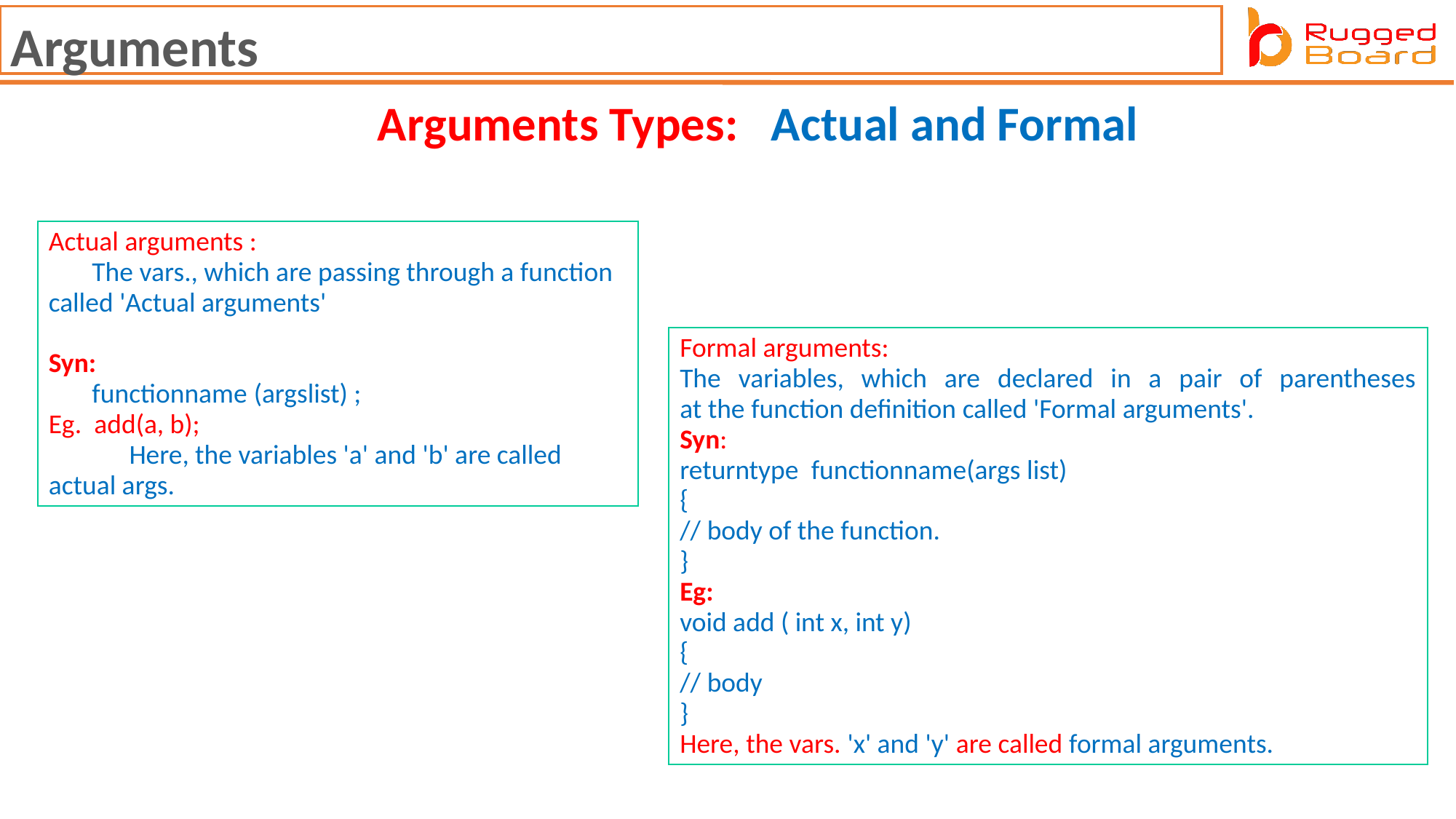

Arguments
Arguments Types:   Actual and Formal​
Actual arguments :​
       The vars., which are passing through a function called 'Actual arguments'​
​
Syn: ​
       functionname (argslist) ;​
Eg.  add(a, b);​
             Here, the variables 'a' and 'b' are called actual args.
Formal arguments:
The variables, which are declared in a pair of parentheses at the function definition called 'Formal arguments'.​​
Syn:​​
returntype  functionname(args list)​​
{​​
// body of the function.​​
}​​
​Eg:​​
void add ( int x, int y)​​
{​​
// body​​
}​​
Here, the vars. 'x' and 'y' are called formal arguments.